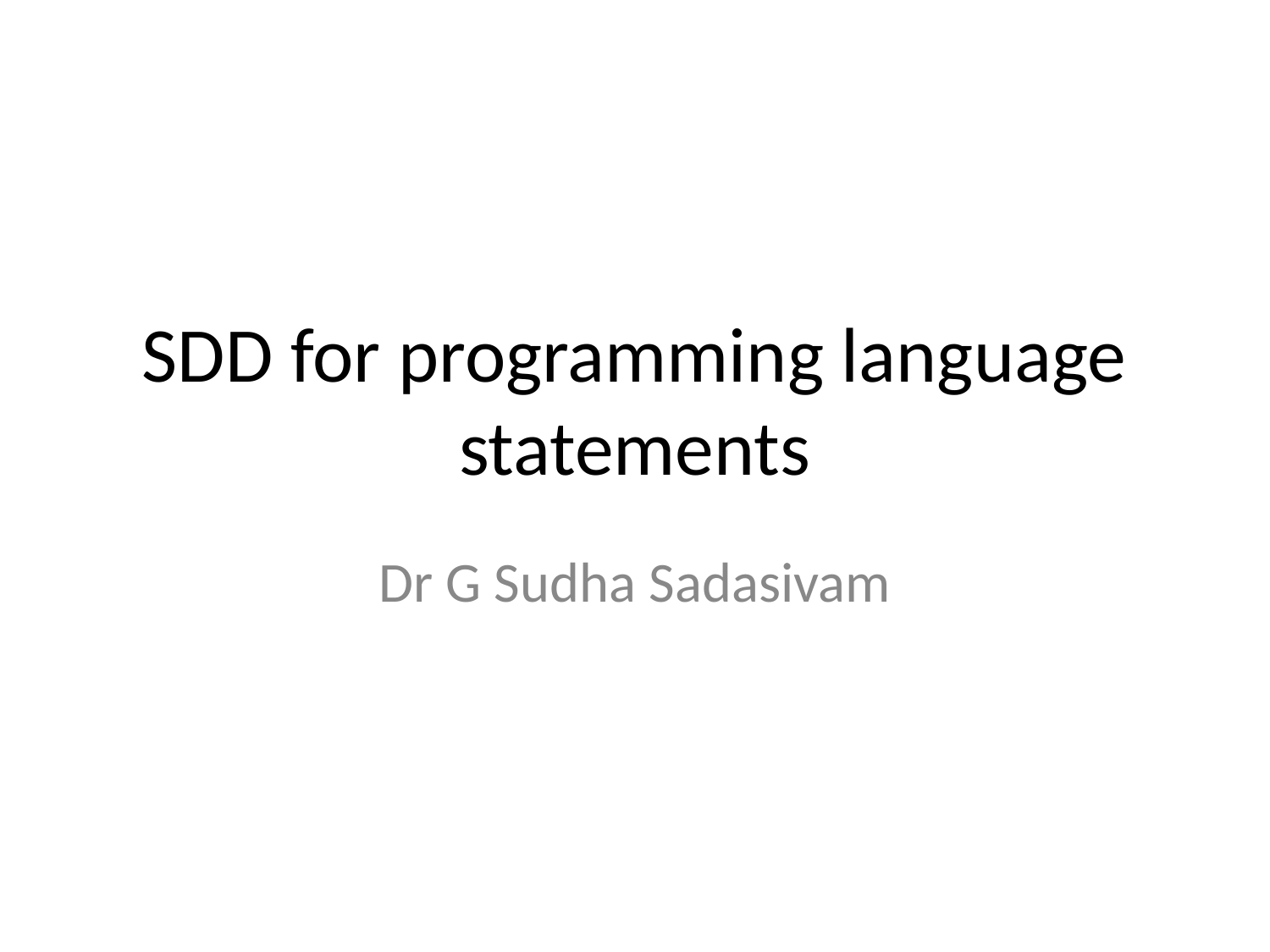

# SDD for programming language statements
Dr G Sudha Sadasivam